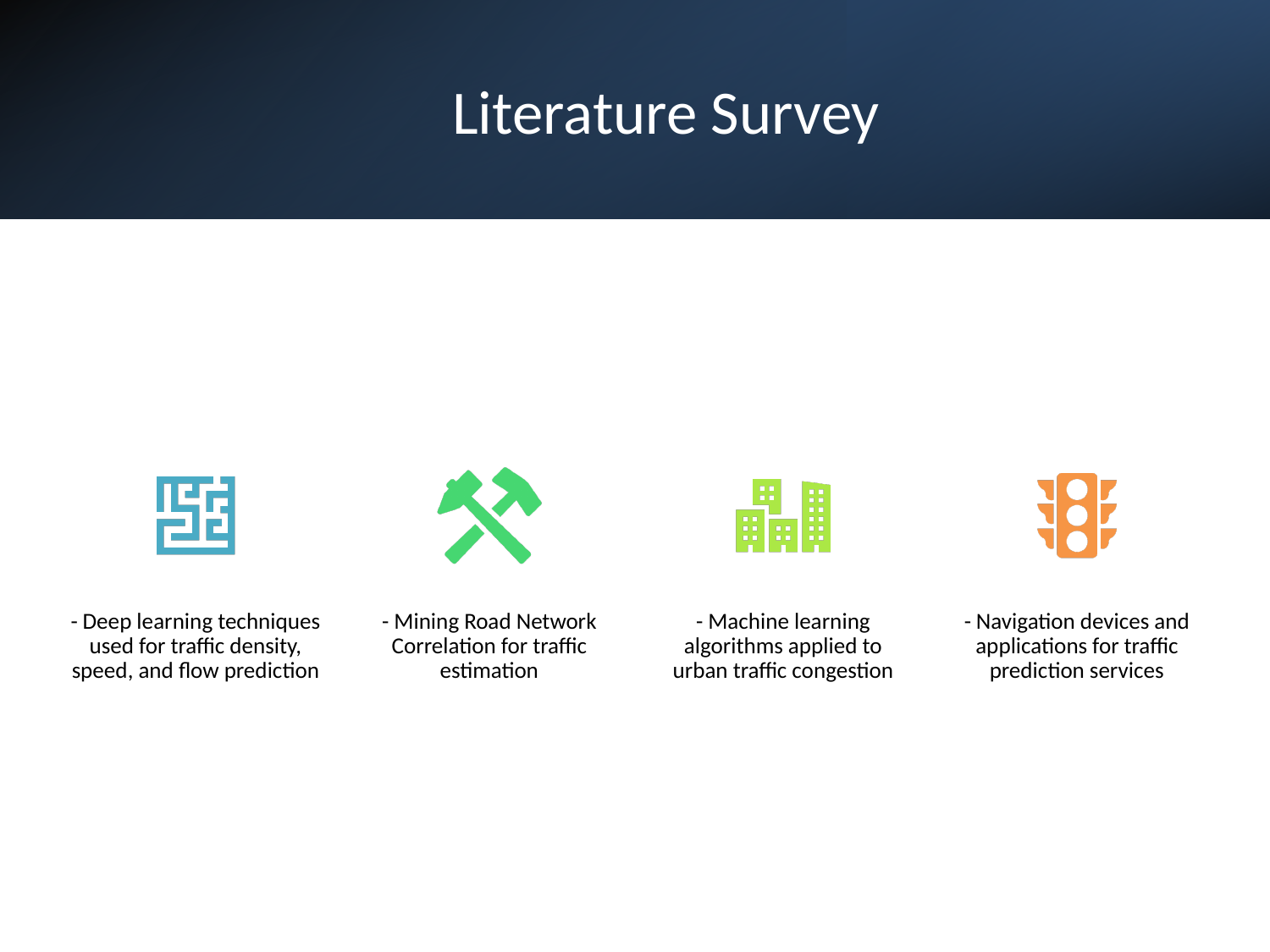

# Literature Survey
- Deep learning techniques used for traffic density, speed, and flow prediction
- Mining Road Network Correlation for traffic estimation
- Machine learning algorithms applied to urban traffic congestion
- Navigation devices and applications for traffic prediction services